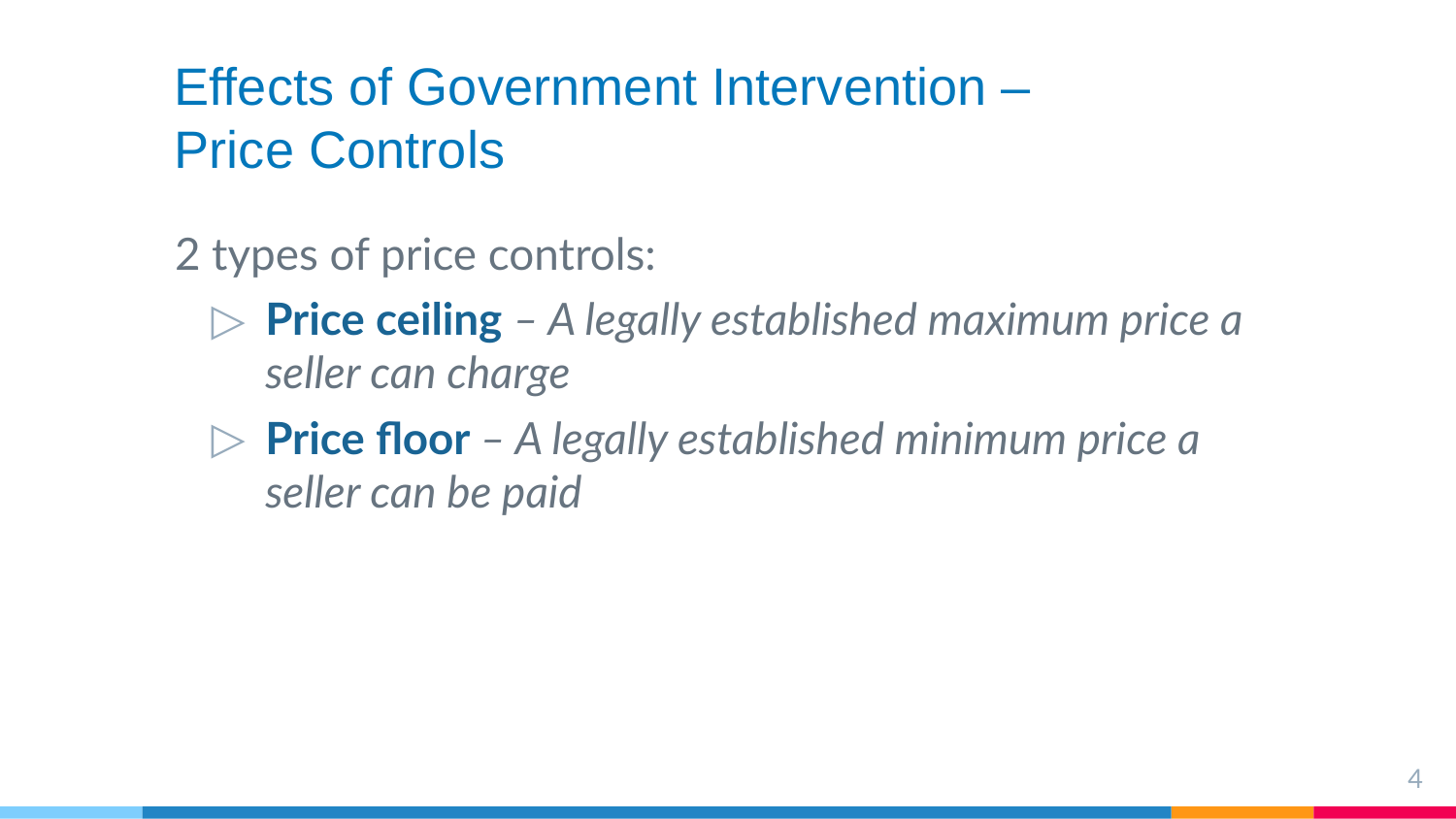

# Effects of Government Intervention – Price Controls
2 types of price controls:
Price ceiling – A legally established maximum price a seller can charge
Price floor – A legally established minimum price a seller can be paid
4